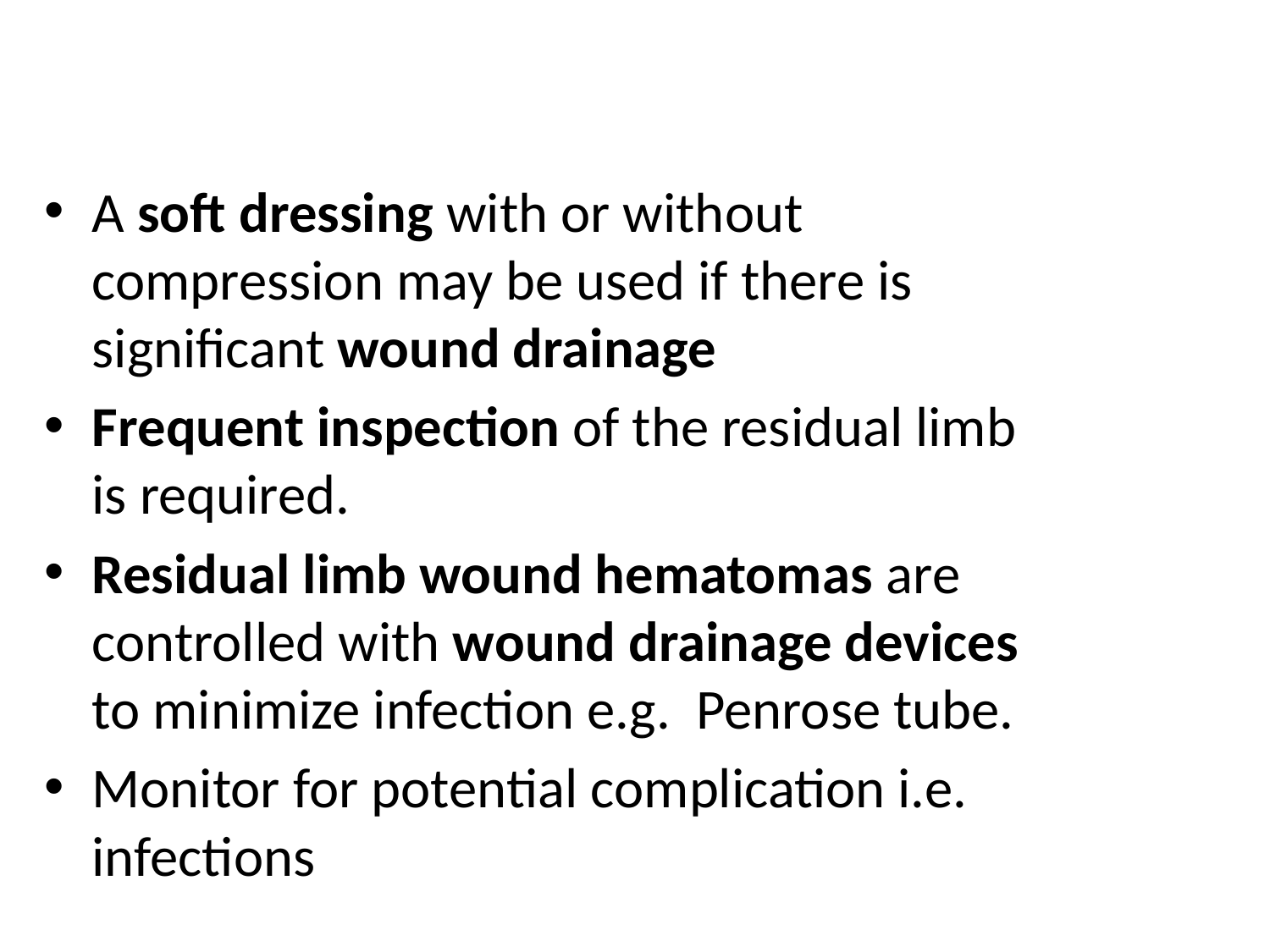

#
A soft dressing with or without compression may be used if there is significant wound drainage
Frequent inspection of the residual limb is required.
Residual limb wound hematomas are controlled with wound drainage devices to minimize infection e.g.  Penrose tube.
Monitor for potential complication i.e. infections